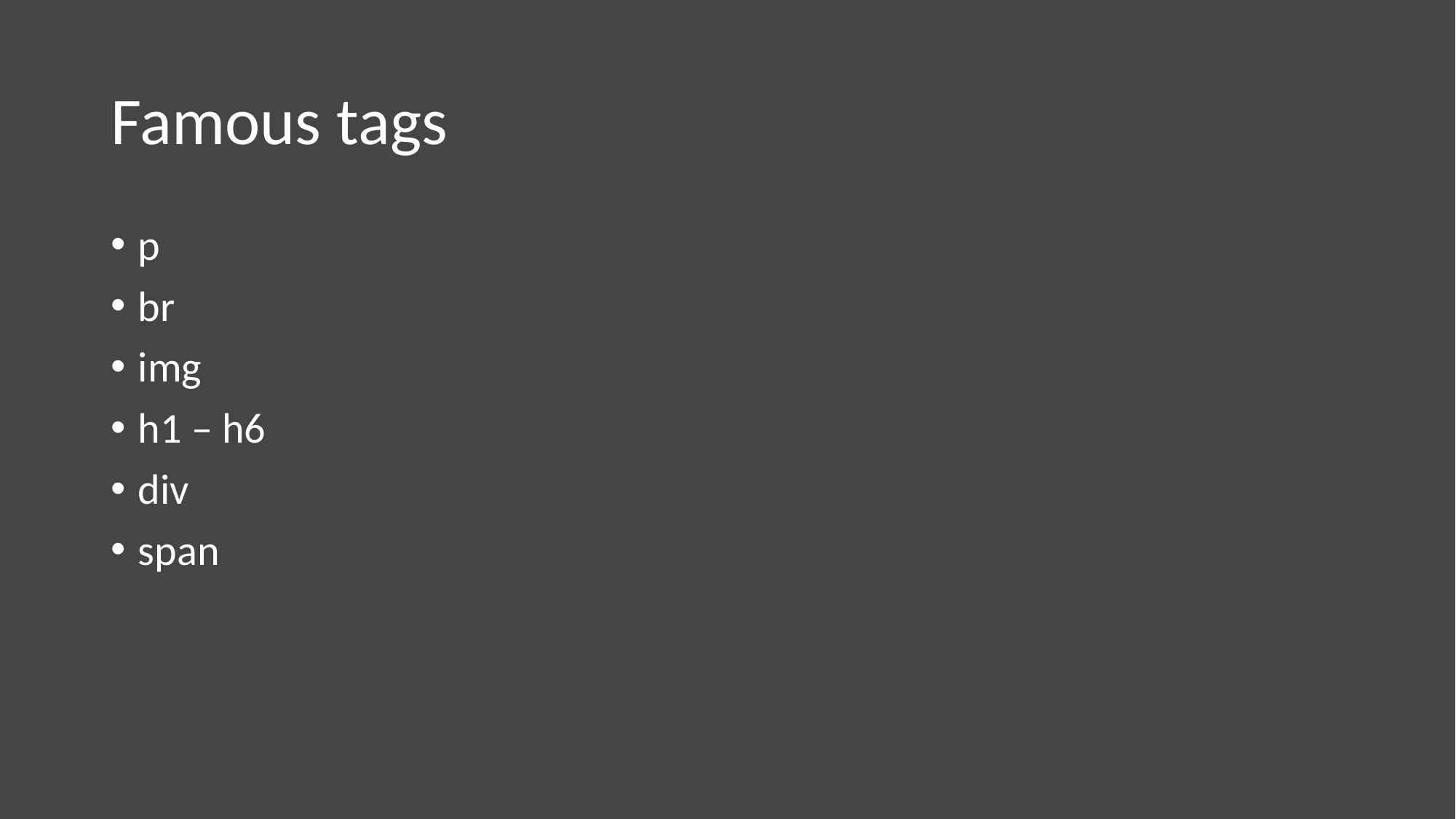

# Famous tags
p
br
img
h1 – h6
div
span